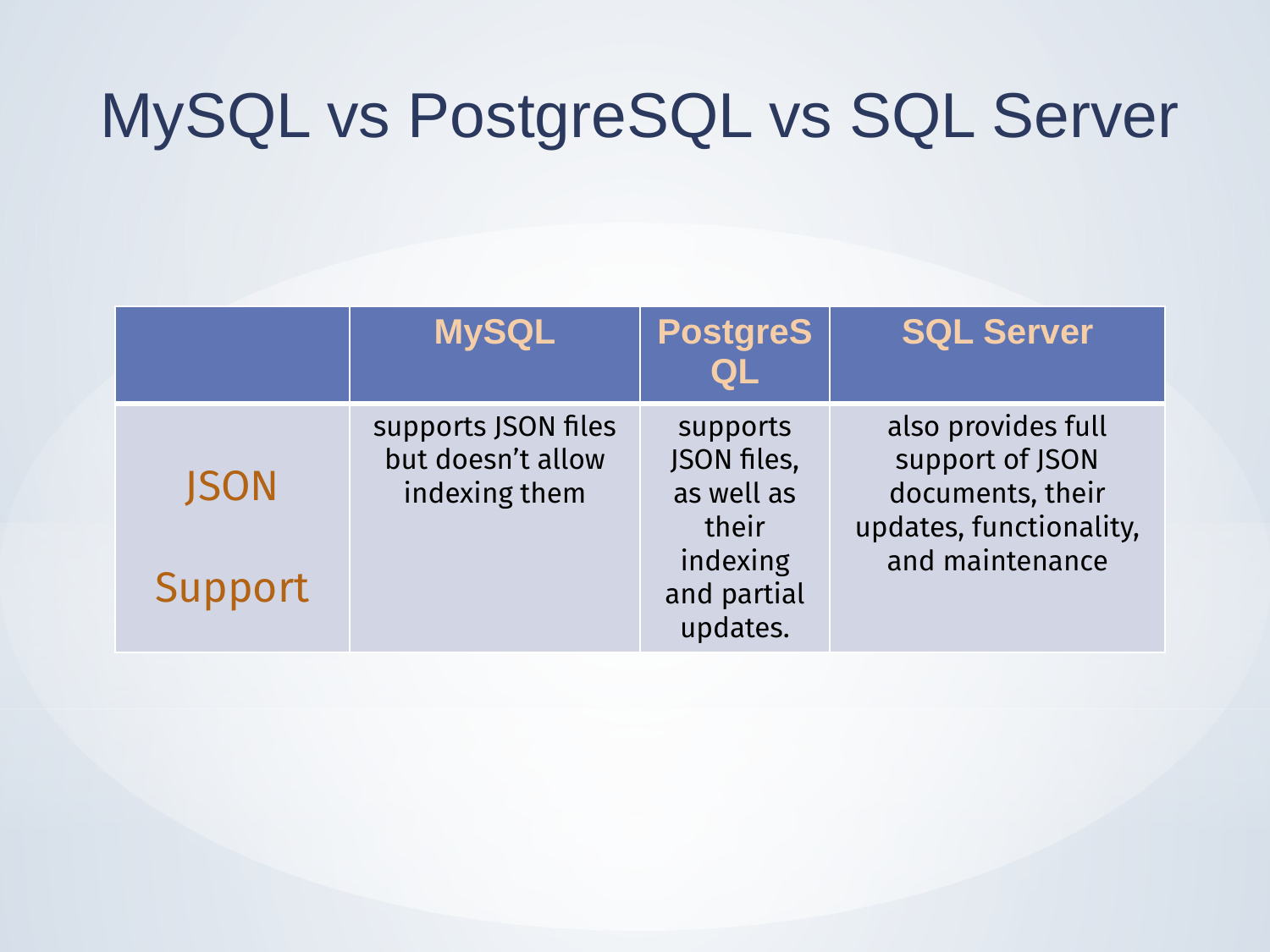

MySQL vs PostgreSQL vs SQL Server

|  | MySQL | PostgreSQL | SQL Server |
| --- | --- | --- | --- |
| JSON Support | supports JSON files but doesn’t allow indexing them | supports JSON files, as well as their indexing and partial updates. | also provides full support of JSON documents, their updates, functionality, and maintenance |